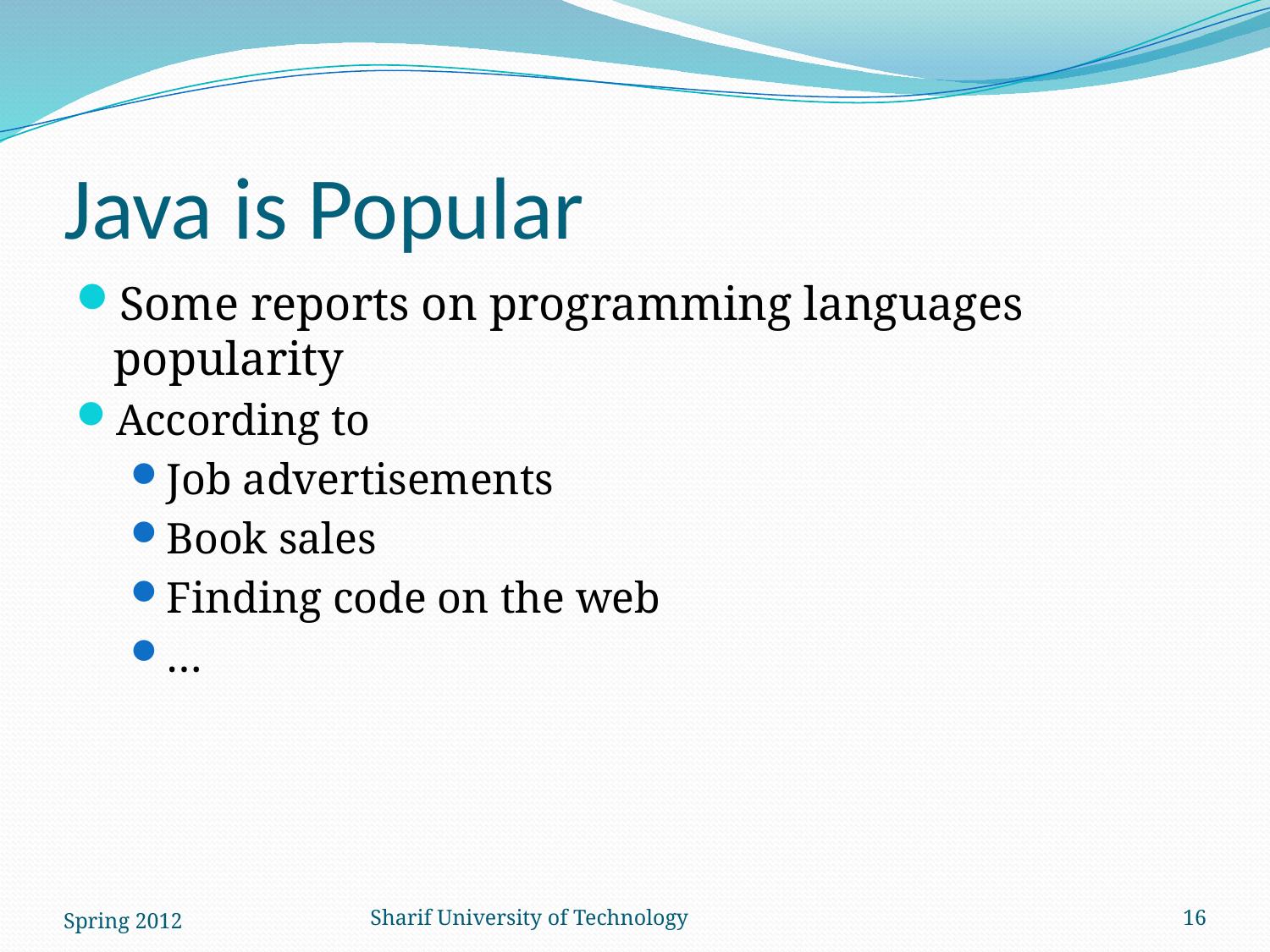

# Java is Popular
Some reports on programming languages popularity
According to
Job advertisements
Book sales
Finding code on the web
…

Spring 2012
Sharif University of Technology
16